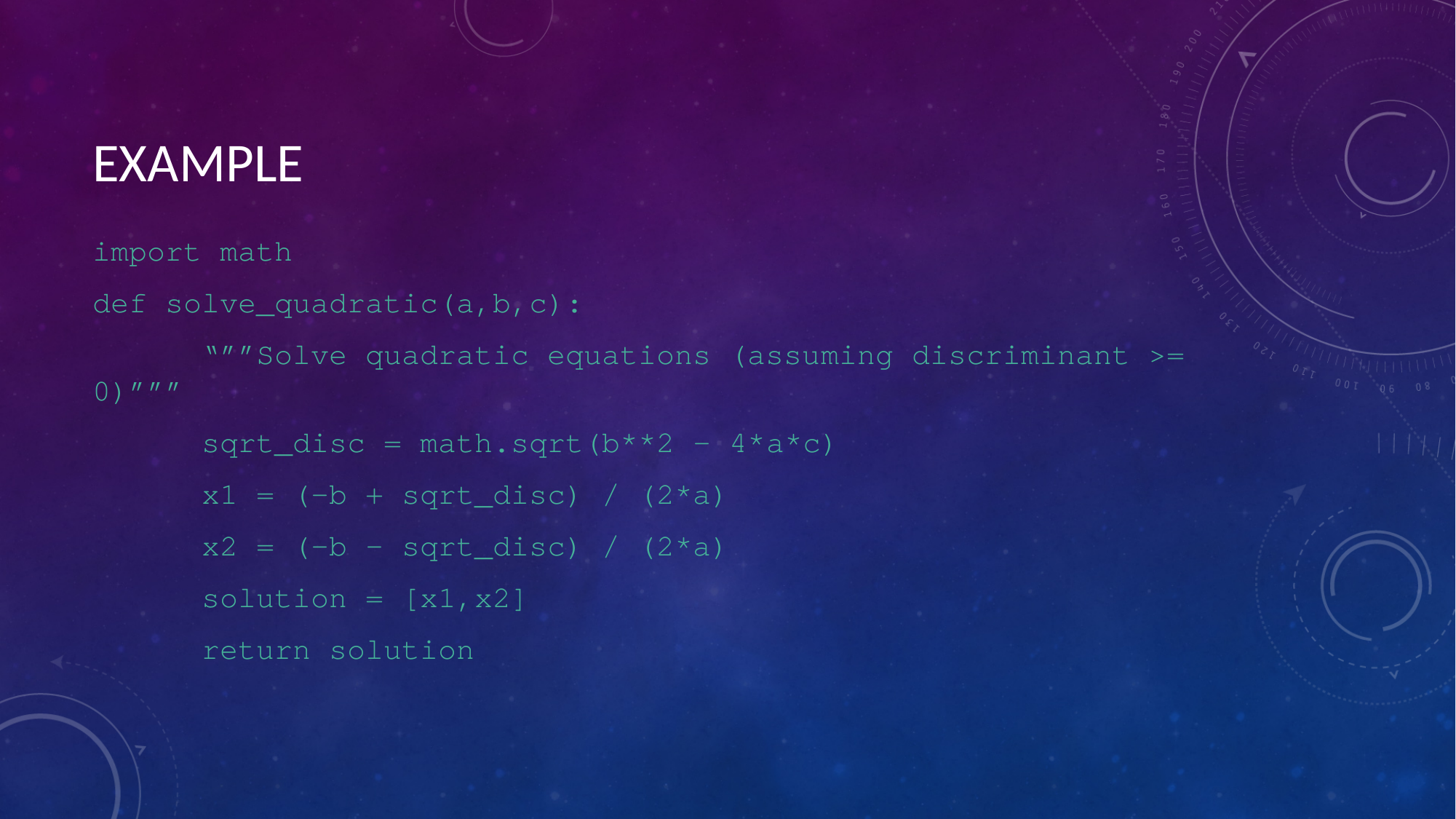

# Example
import math
def solve_quadratic(a,b,c):
	“””Solve quadratic equations (assuming discriminant >= 0)”””
	sqrt_disc = math.sqrt(b**2 – 4*a*c)
	x1 = (-b + sqrt_disc) / (2*a)
	x2 = (-b – sqrt_disc) / (2*a)
	solution = [x1,x2]
	return solution